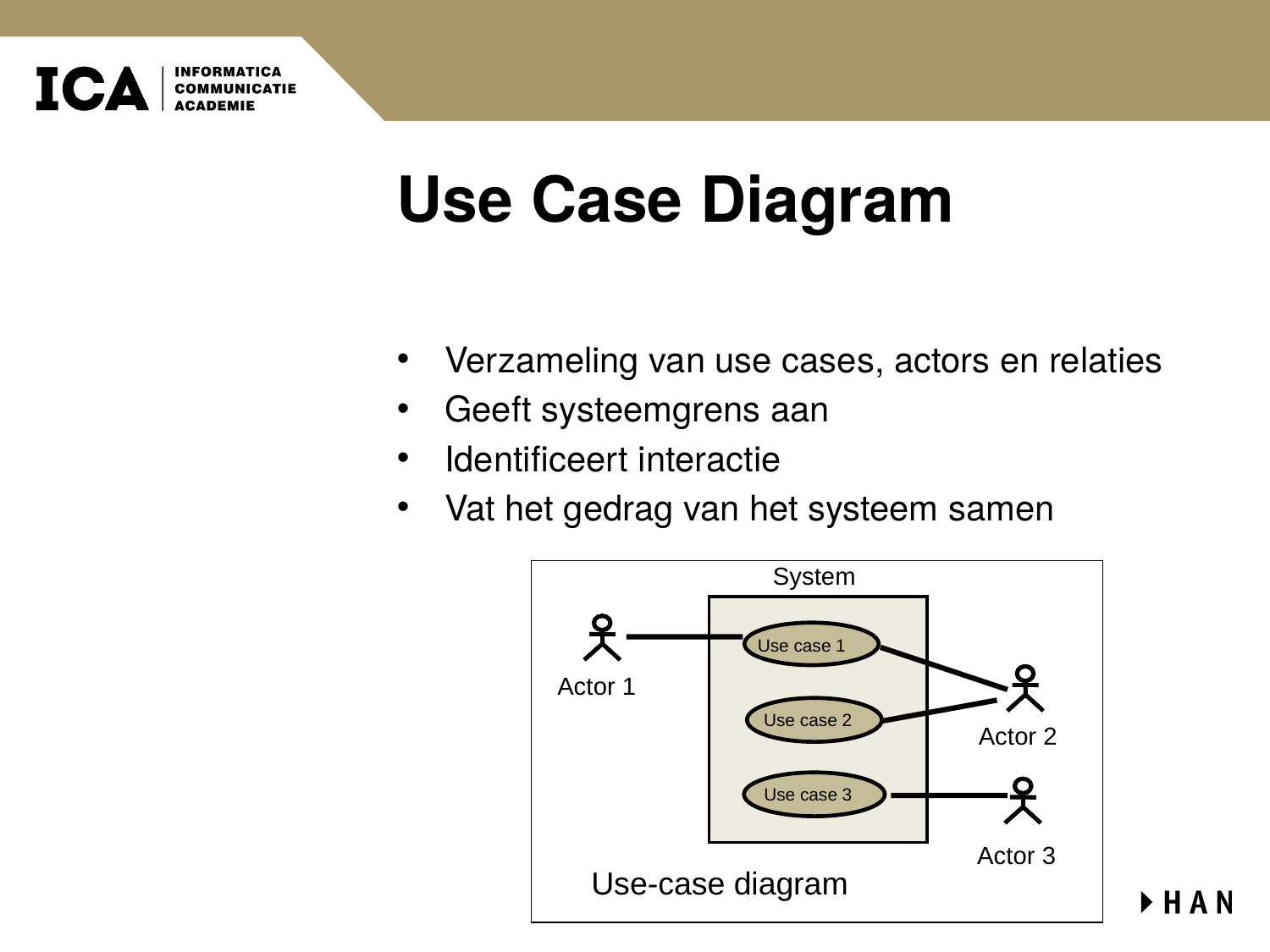

# Use Case Diagram

Verzameling van use cases, actors en relaties
Geeft systeemgrens aan
Identificeert interactie
Vat het gedrag van het systeem samen

System

Use case 1

Use case 2

Use case 3

Actor 1

Use case 1
Use case 1

Actor 1
Actor 1

Use case 2
Use case 2
Actor 2

Actor 3

Use case 3
Use case 3

Actor 3
Actor 3
Use-case diagram